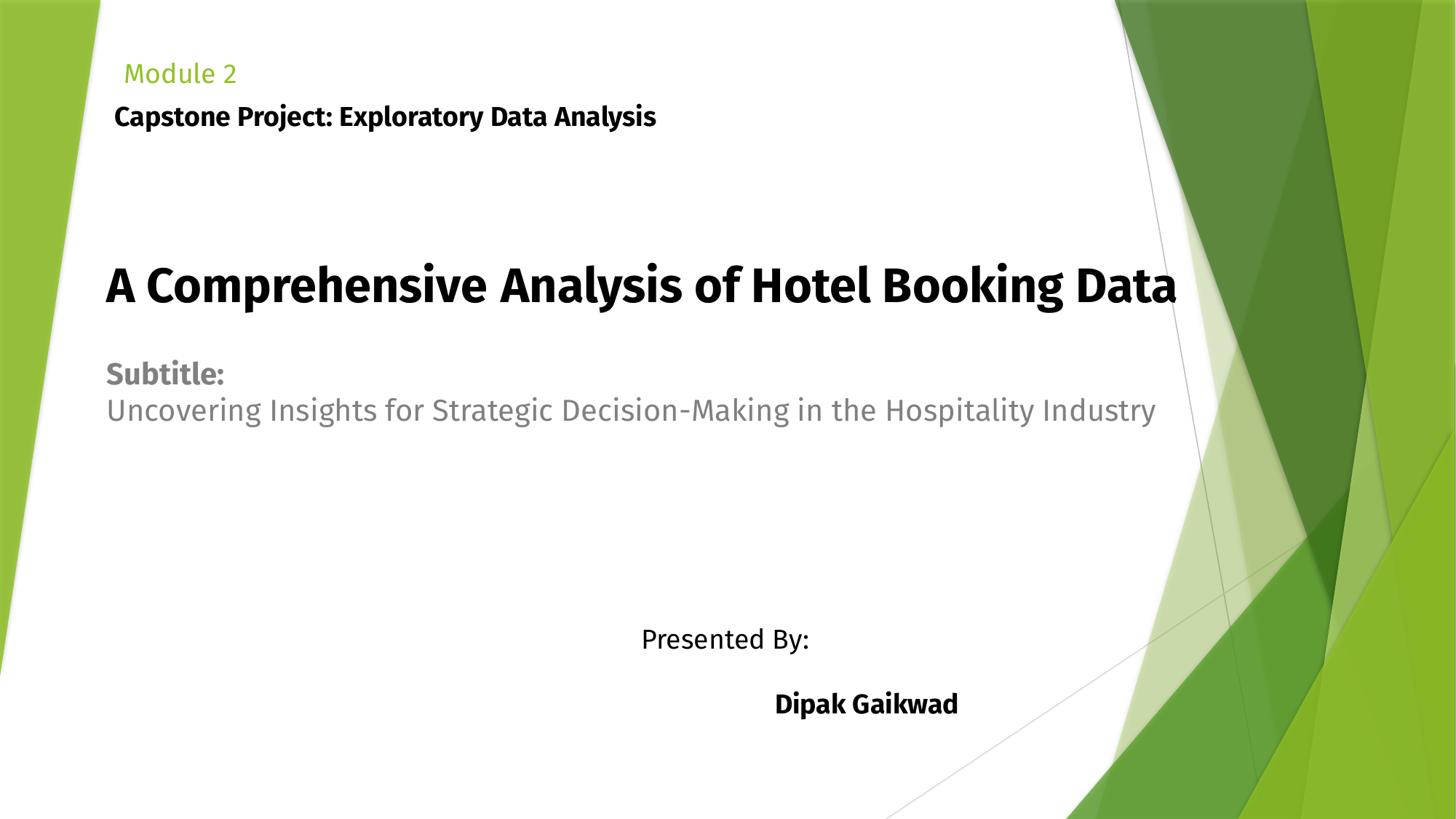

# Module 2
Capstone Project: Exploratory Data Analysis
A Comprehensive Analysis of Hotel Booking Data
Subtitle:
Uncovering Insights for Strategic Decision-Making in the Hospitality Industry
Presented By:
Dipak Gaikwad